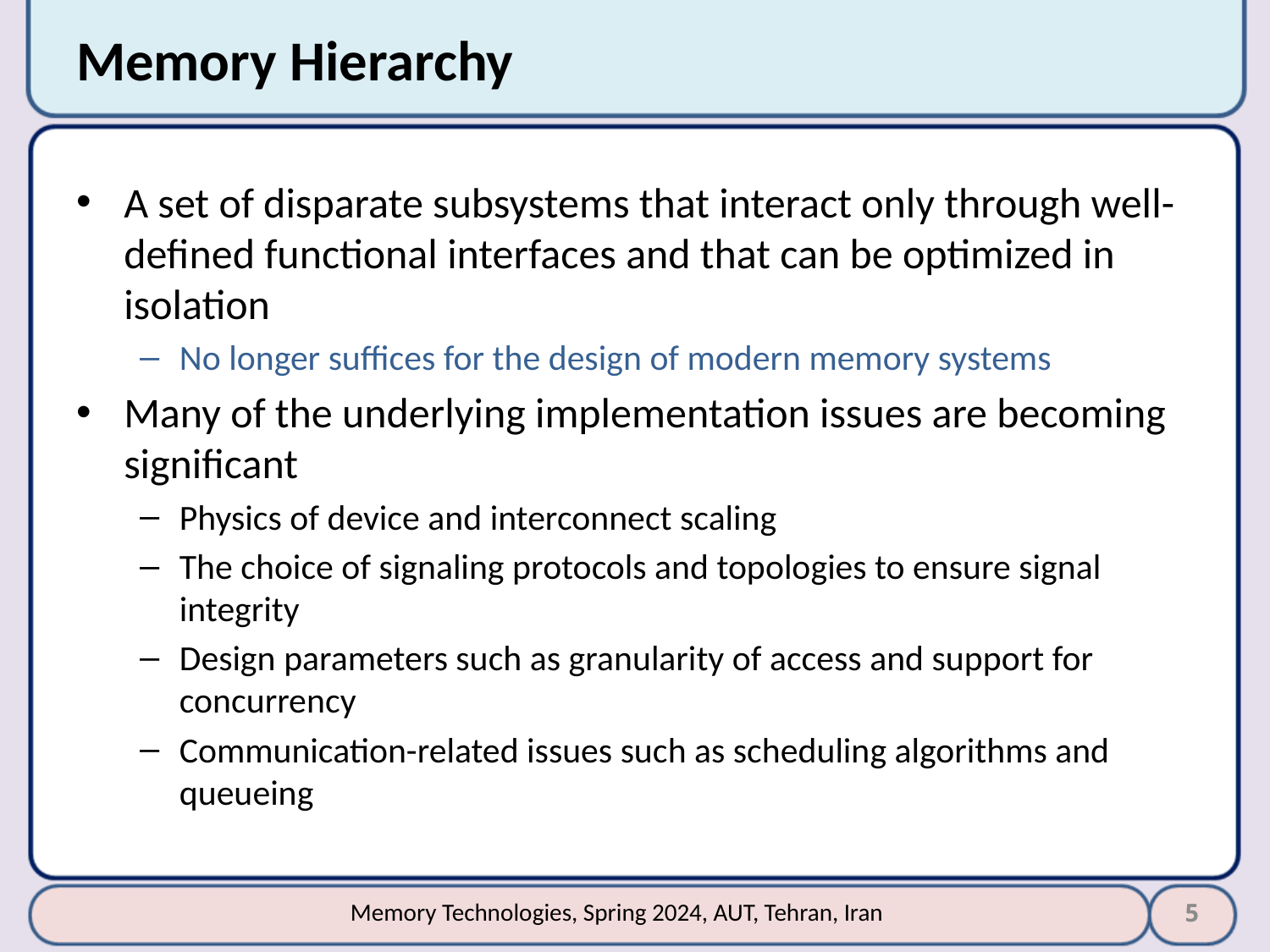

# Memory Hierarchy
A set of disparate subsystems that interact only through well-defined functional interfaces and that can be optimized in isolation
No longer suffices for the design of modern memory systems
Many of the underlying implementation issues are becoming significant
Physics of device and interconnect scaling
The choice of signaling protocols and topologies to ensure signal integrity
Design parameters such as granularity of access and support for concurrency
Communication-related issues such as scheduling algorithms and queueing
5
Memory Technologies, Spring 2024, AUT, Tehran, Iran